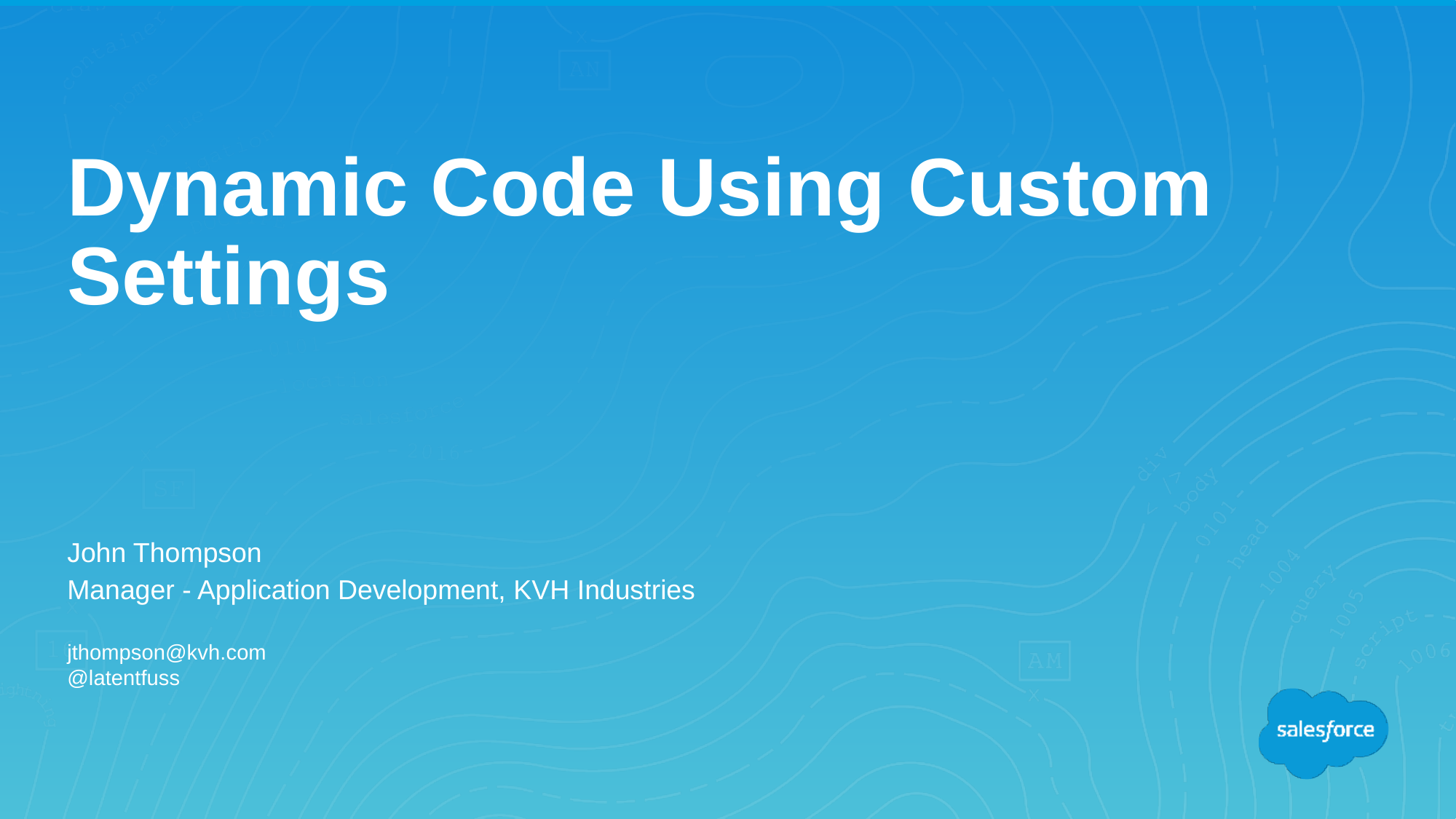

# Dynamic Code Using Custom Settings

John Thompson
Manager - Application Development, KVH Industries

jthompson@kvh.com
@latentfuss